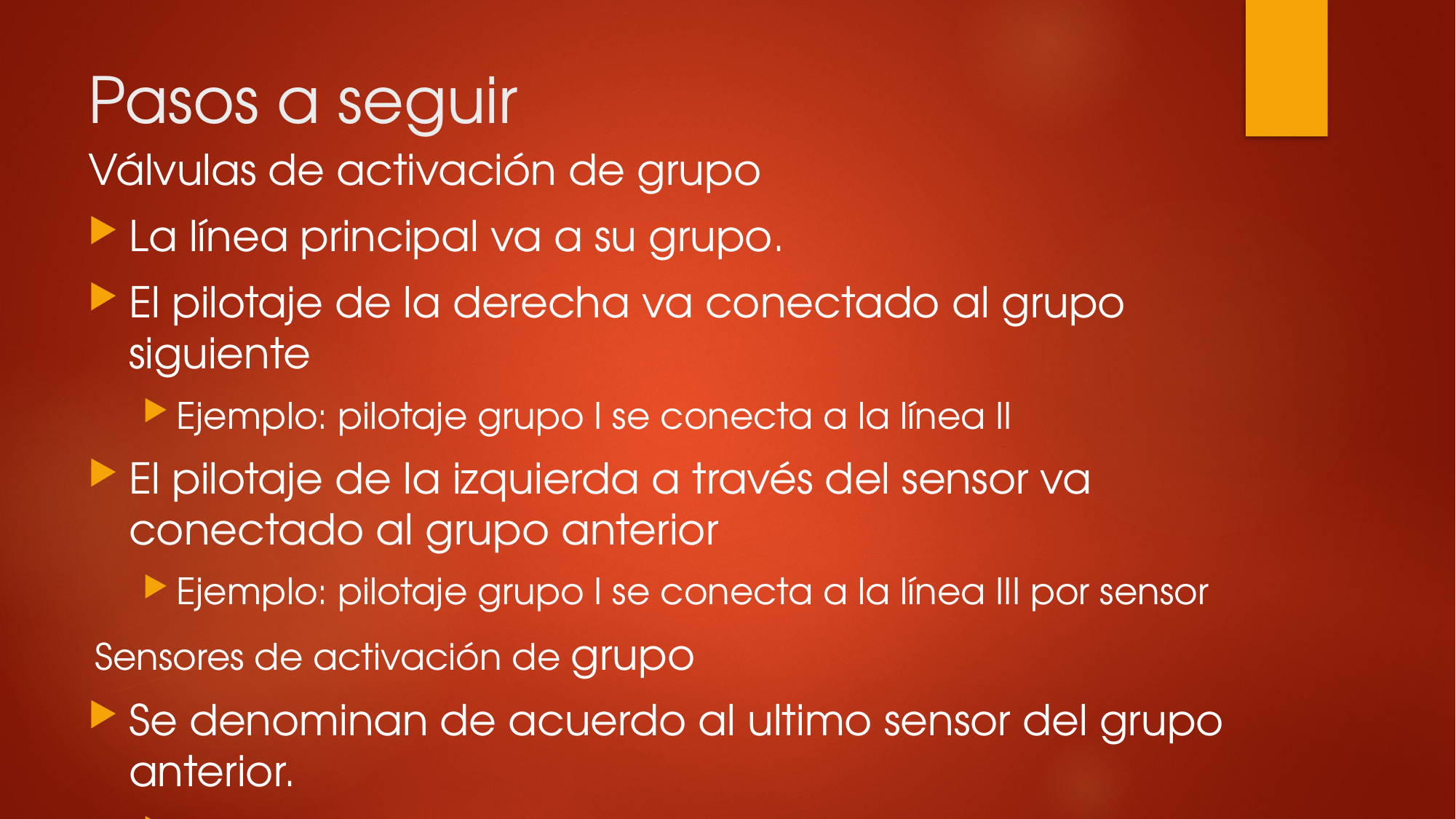

# Pasos a seguir
Válvulas de activación de grupo
La línea principal va a su grupo.
El pilotaje de la derecha va conectado al grupo siguiente
Ejemplo: pilotaje grupo I se conecta a la línea II
El pilotaje de la izquierda a través del sensor va conectado al grupo anterior
Ejemplo: pilotaje grupo I se conecta a la línea III por sensor
Sensores de activación de grupo
Se denominan de acuerdo al ultimo sensor del grupo anterior.
Ejemplo: sensor GI, se observa cual es el sensor del grupo III o II según el caso.